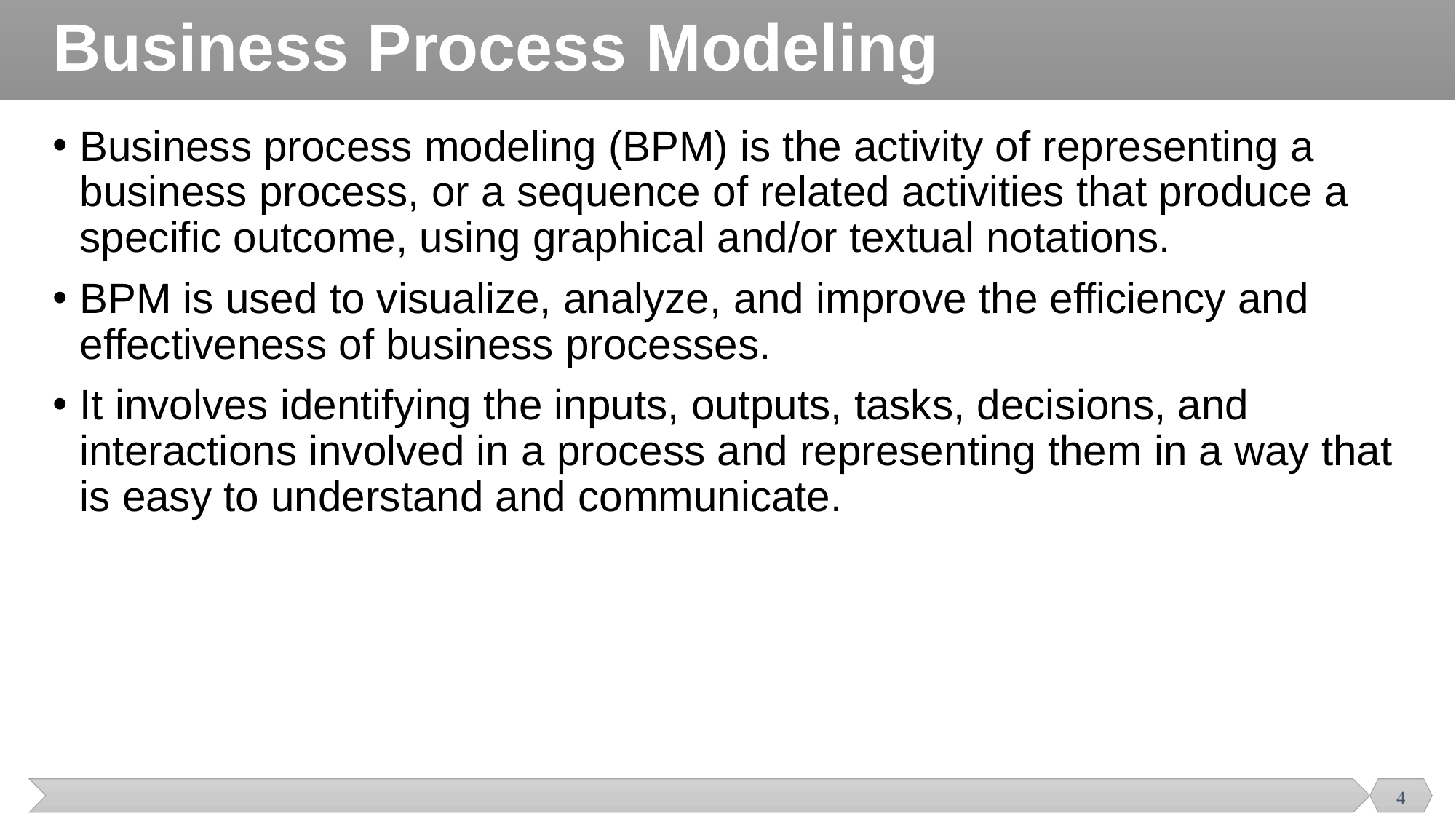

# Business Process Modeling
Business process modeling (BPM) is the activity of representing a business process, or a sequence of related activities that produce a specific outcome, using graphical and/or textual notations.
BPM is used to visualize, analyze, and improve the efficiency and effectiveness of business processes.
It involves identifying the inputs, outputs, tasks, decisions, and interactions involved in a process and representing them in a way that is easy to understand and communicate.
4